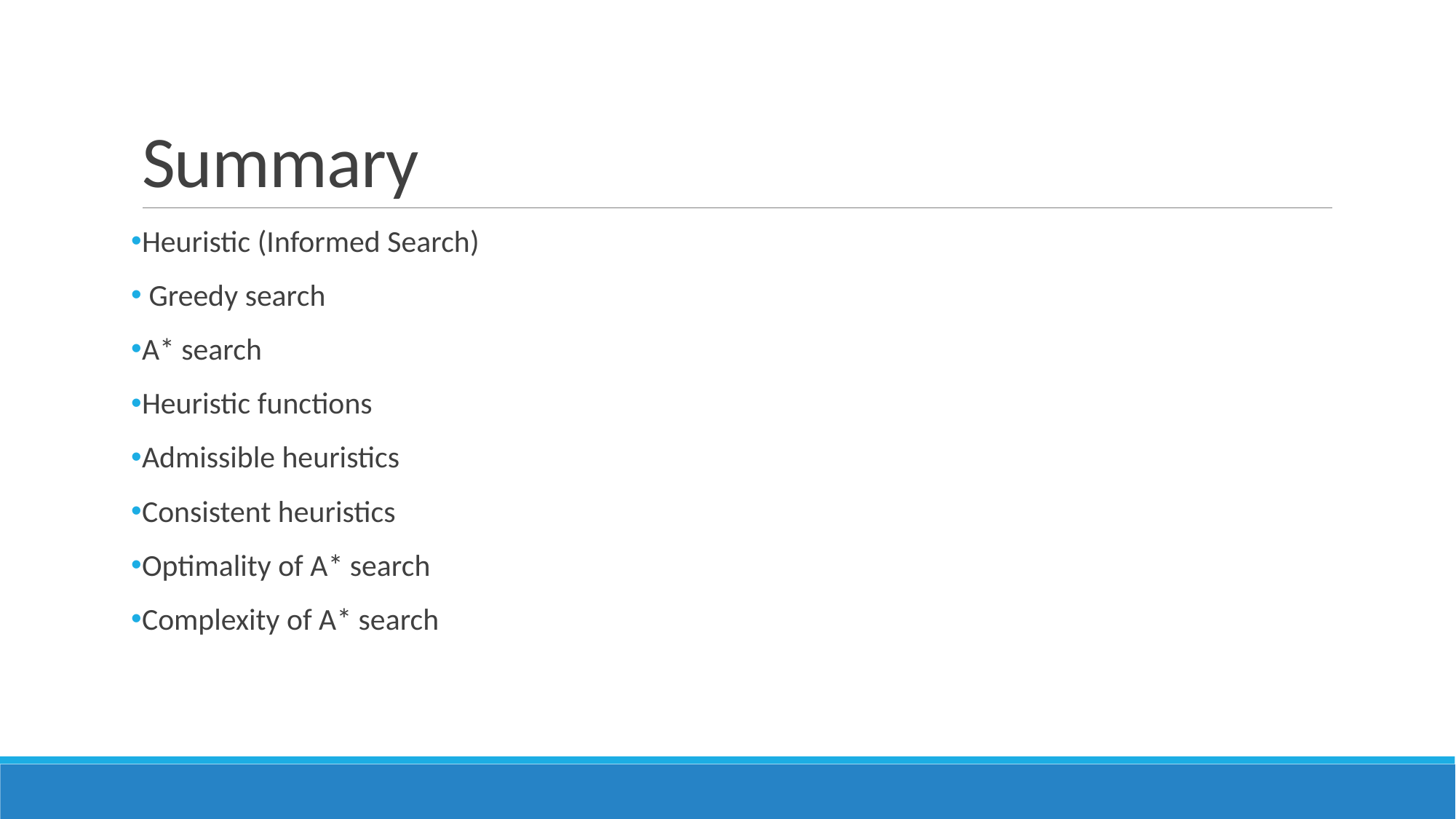

# Summary
Heuristic (Informed Search)
 Greedy search
A* search
Heuristic functions
Admissible heuristics
Consistent heuristics
Optimality of A* search
Complexity of A* search